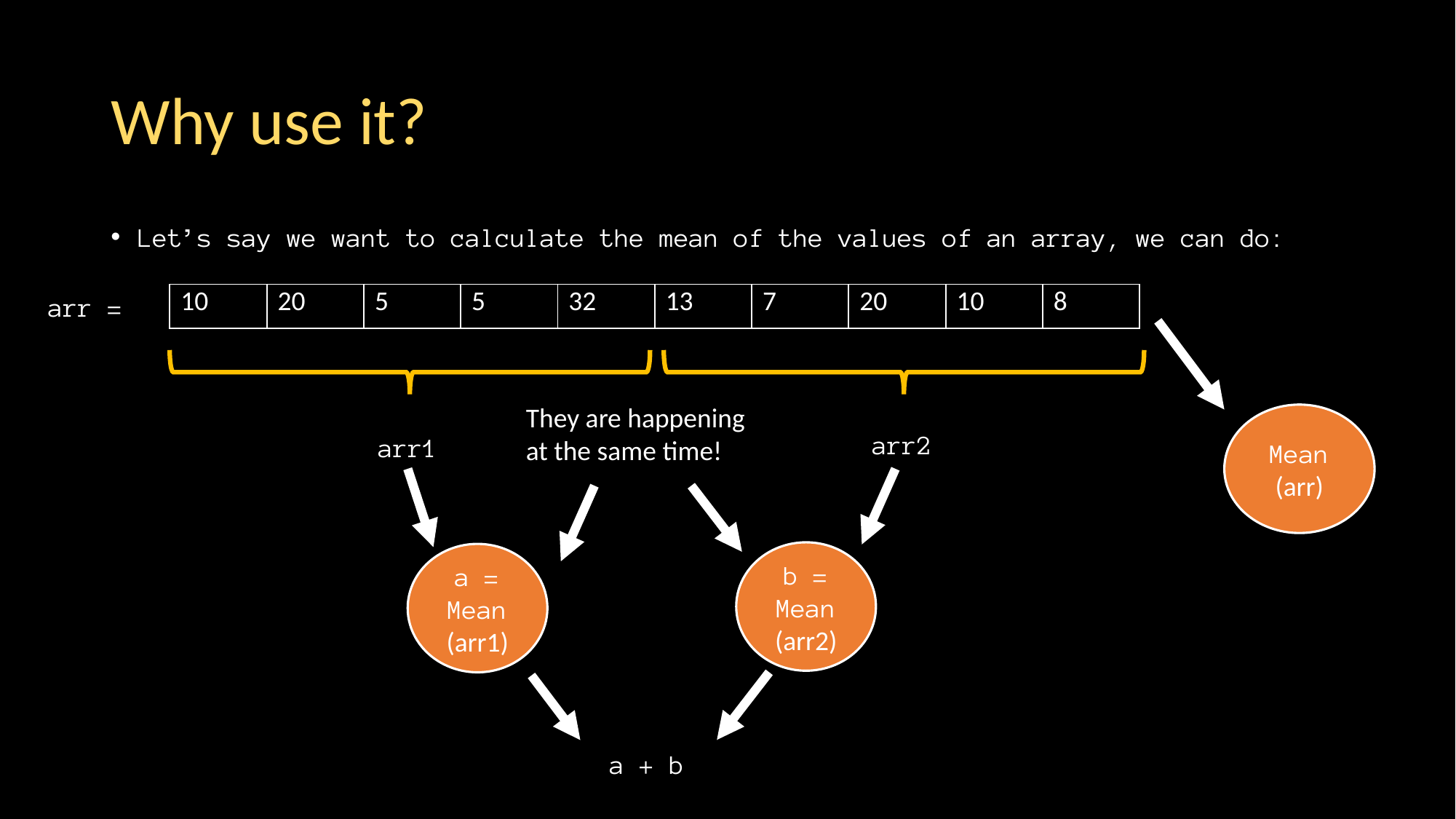

# Why use it?

Let’s say we want to calculate the mean of the values of an array, we can do:
| 10 | 20 | 5 | 5 | 32 | 13 | 7 | 20 | 10 | 8 |
| --- | --- | --- | --- | --- | --- | --- | --- | --- | --- |
arr =
They are happening at the same time!
Mean (arr)
arr2
arr1
b = Mean (arr2)
a = Mean (arr1)
a + b